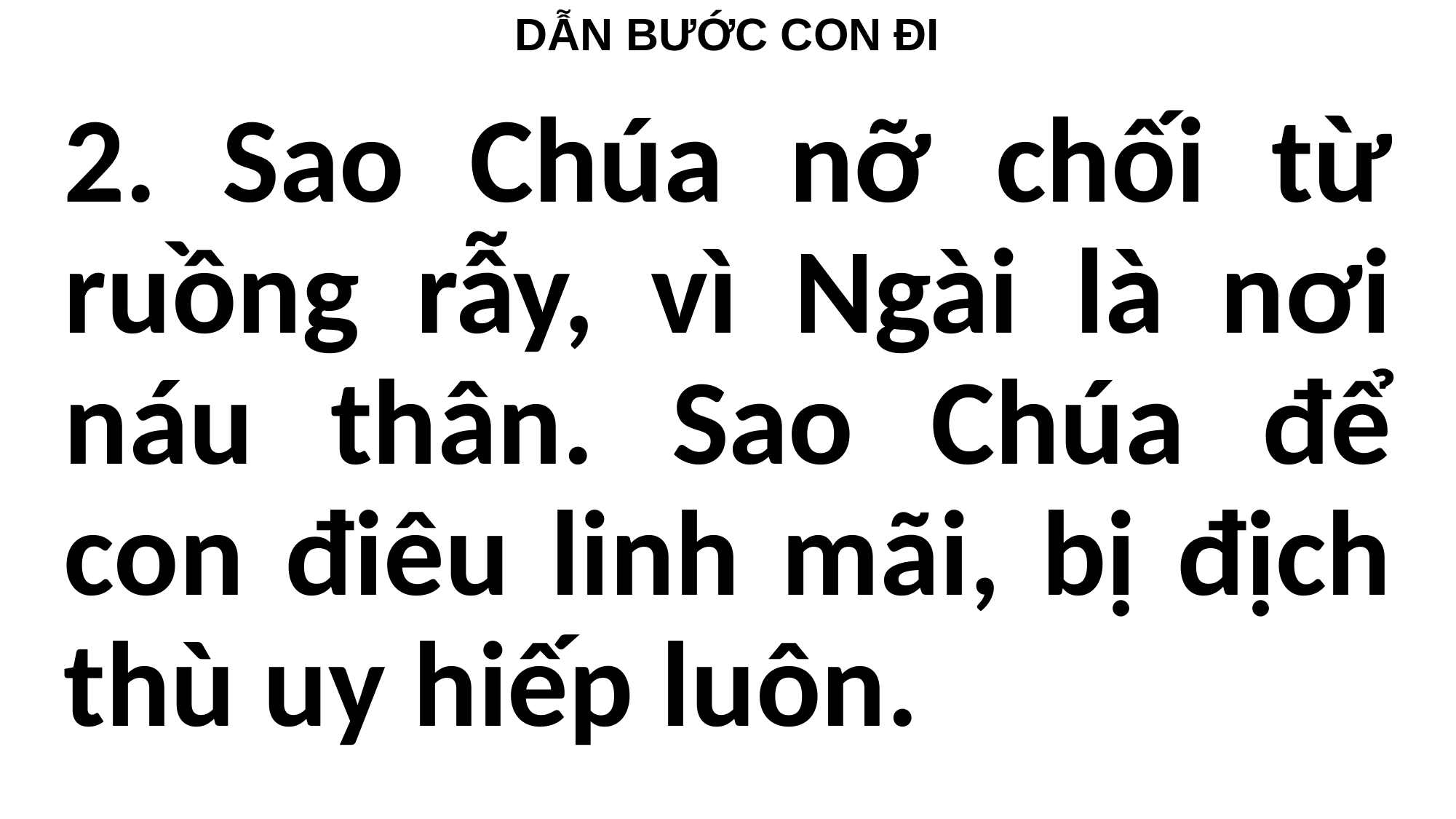

# DẪN BƯỚC CON ĐI
2. Sao Chúa nỡ chối từ ruồng rẫy, vì Ngài là nơi náu thân. Sao Chúa để con điêu linh mãi, bị địch thù uy hiếp luôn.